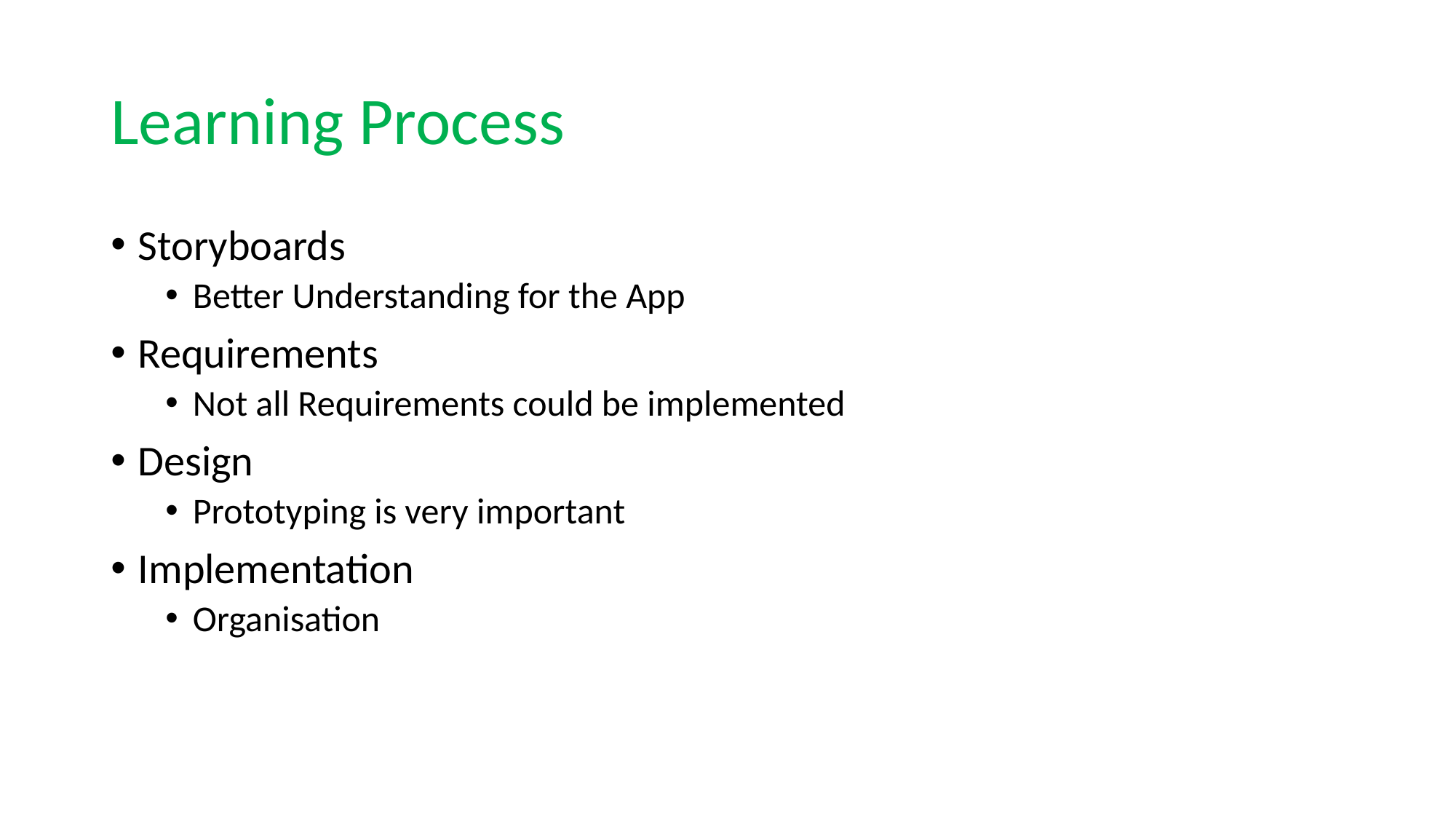

# Learning Process
Storyboards
Better Understanding for the App
Requirements
Not all Requirements could be implemented
Design
Prototyping is very important
Implementation
Organisation